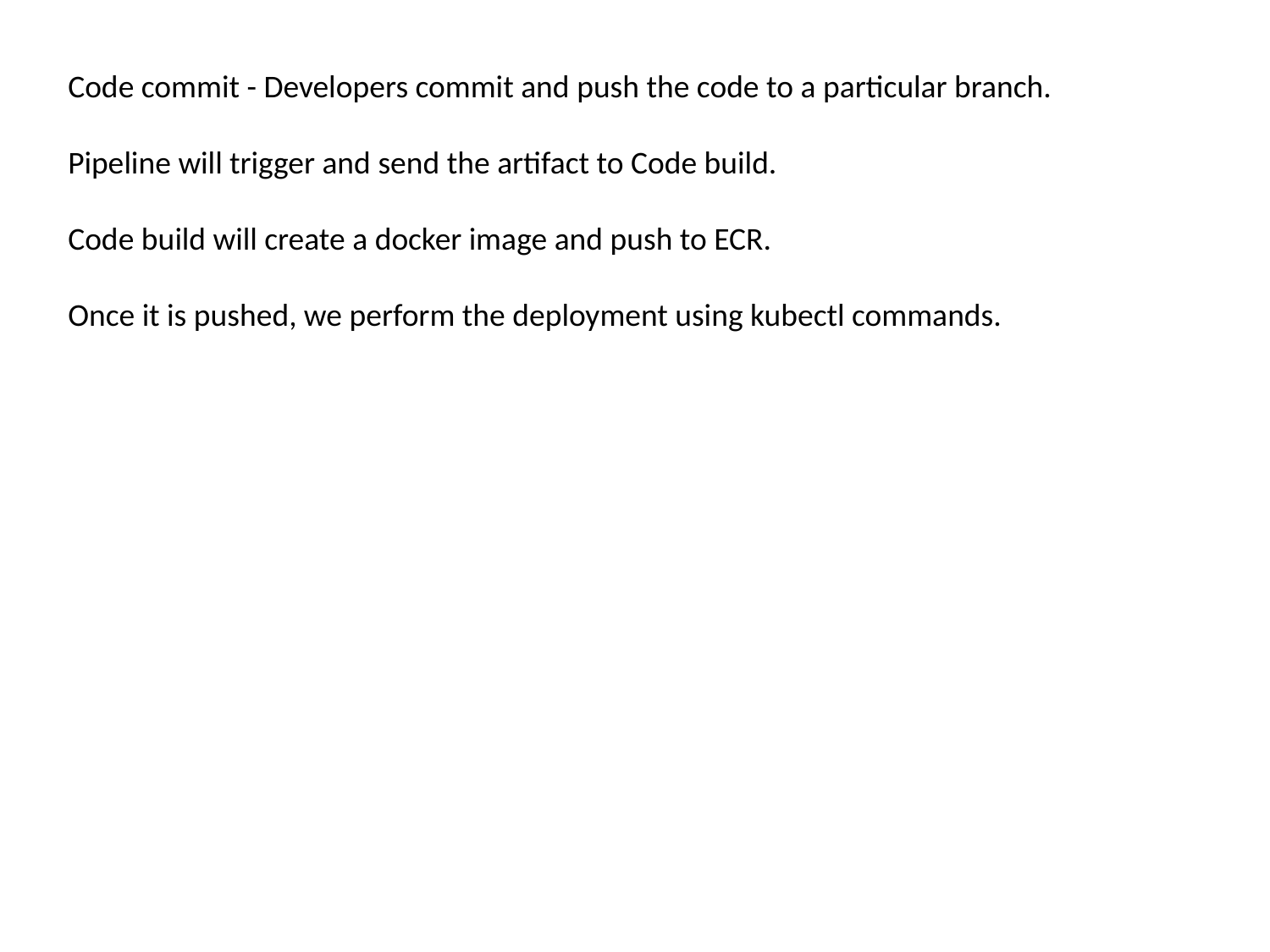

Code commit - Developers commit and push the code to a particular branch.

Pipeline will trigger and send the artifact to Code build.

Code build will create a docker image and push to ECR.

Once it is pushed, we perform the deployment using kubectl commands.